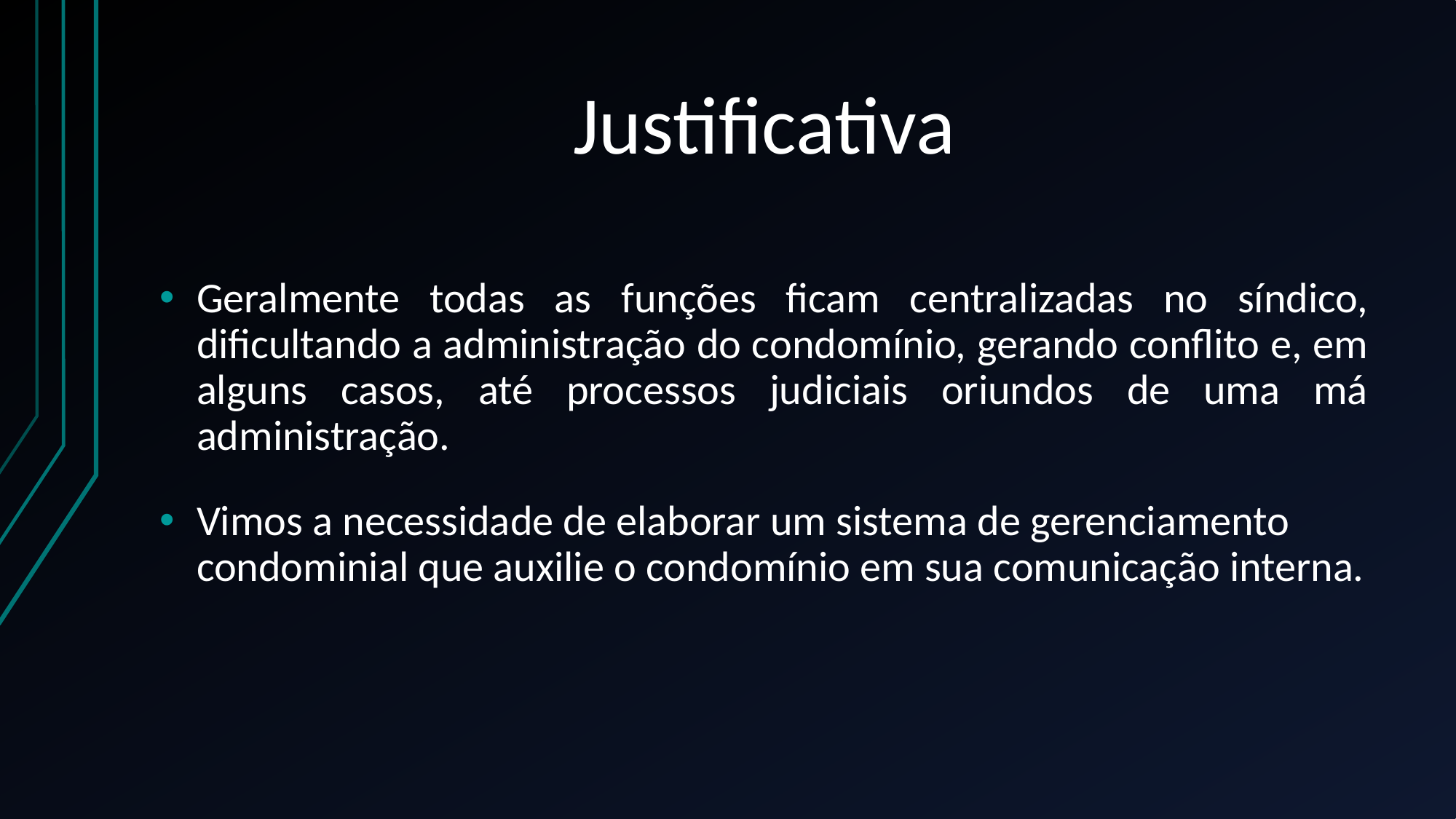

# Justificativa

Geralmente todas as funções ficam centralizadas no síndico, dificultando a administração do condomínio, gerando conflito e, em alguns casos, até processos judiciais oriundos de uma má administração.
Vimos a necessidade de elaborar um sistema de gerenciamento condominial que auxilie o condomínio em sua comunicação interna.